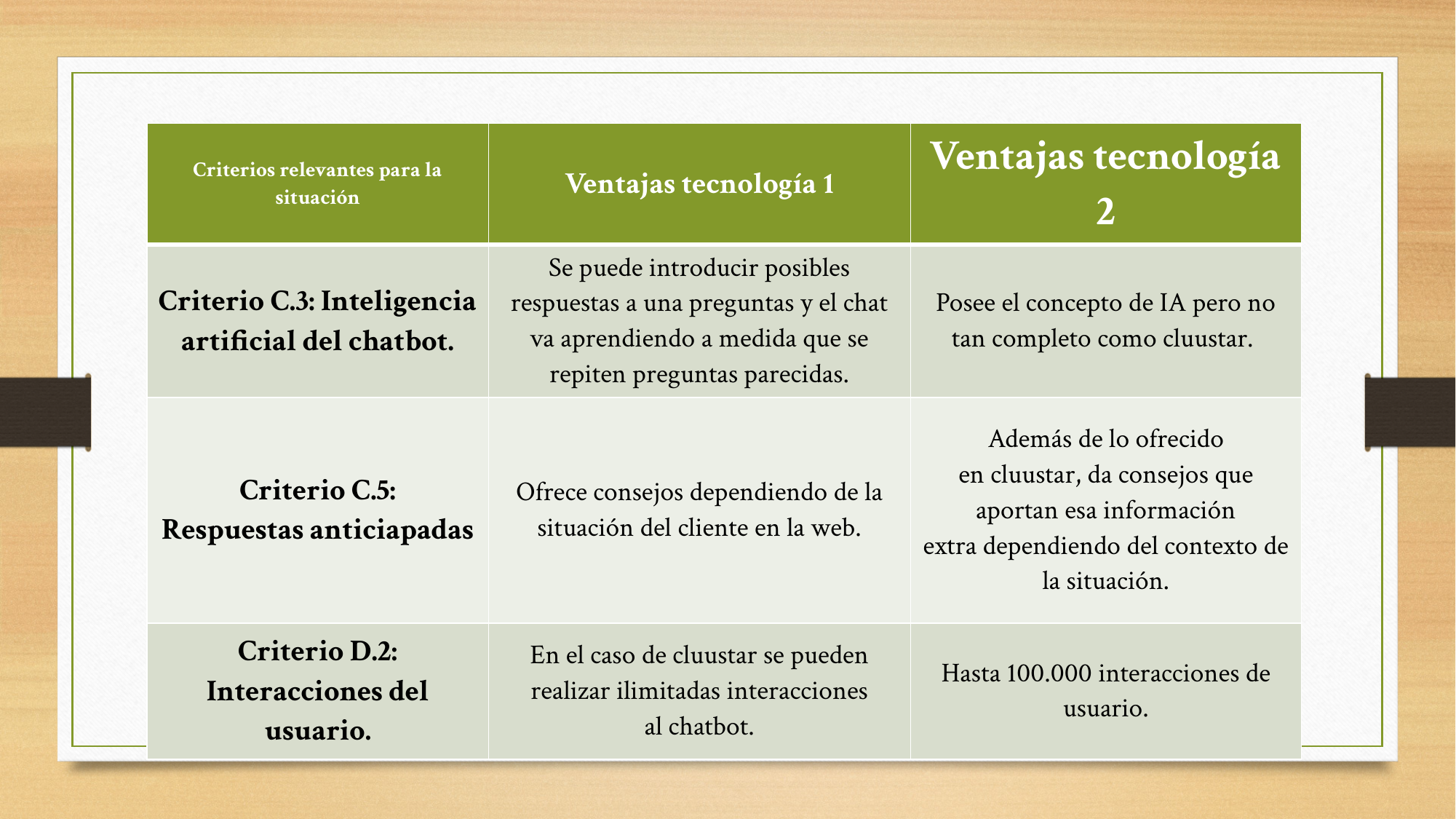

| Criterios relevantes para la situación | Ventajas tecnología 1 | Ventajas tecnología 2 |
| --- | --- | --- |
| Criterio C.3: Inteligencia artificial del chatbot. | Se puede introducir posibles respuestas a una preguntas y el chat va aprendiendo a medida que se repiten preguntas parecidas. | Posee el concepto de IA pero no tan completo como cluustar. |
| Criterio C.5: Respuestas anticiapadas | Ofrece consejos dependiendo de la situación del cliente en la web. | Además de lo ofrecido en cluustar, da consejos que aportan esa información extra dependiendo del contexto de la situación. |
| Criterio D.2: Interacciones del usuario. | En el caso de cluustar se pueden realizar ilimitadas interacciones al chatbot. | Hasta 100.000 interacciones de usuario. |